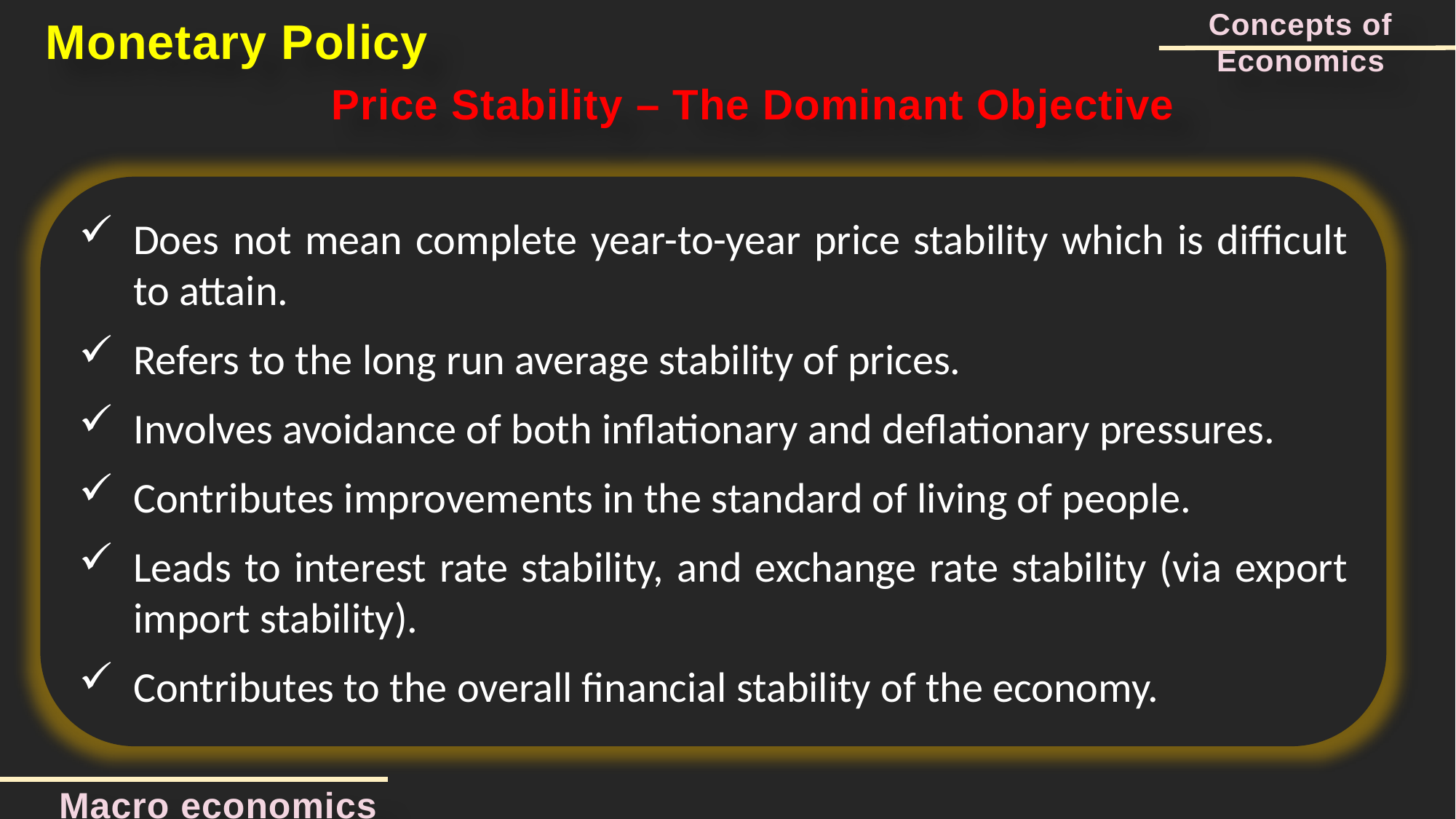

Concepts of Economics
Monetary Policy
Price Stability – The Dominant Objective
Does not mean complete year-to-year price stability which is difficult to attain.
Refers to the long run average stability of prices.
Involves avoidance of both inflationary and deflationary pressures.
Contributes improvements in the standard of living of people.
Leads to interest rate stability, and exchange rate stability (via export import stability).
Contributes to the overall financial stability of the economy.
Macro economics concepts